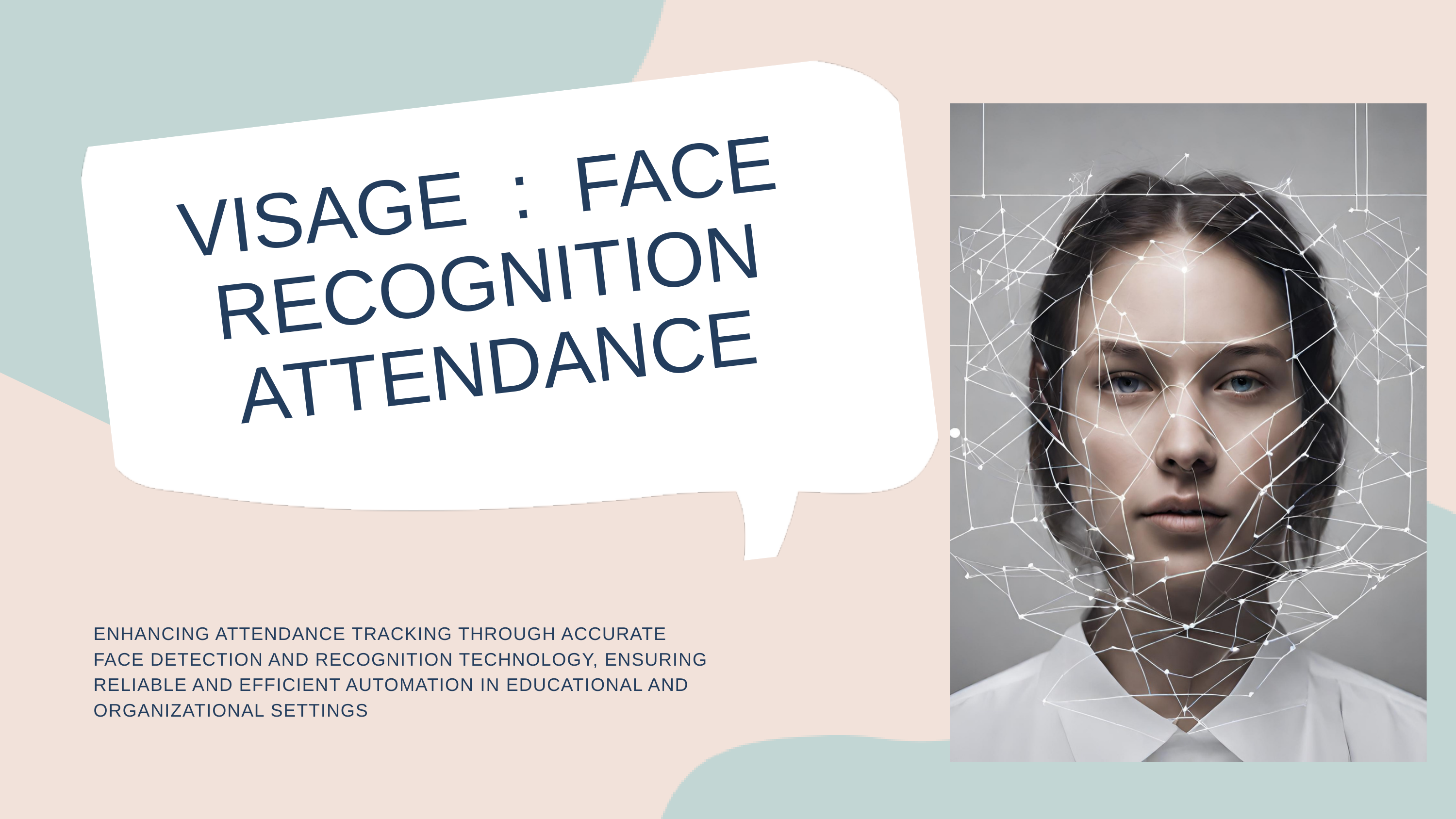

VISAGE  :  FACE RECOGNITION ATTENDANCE

ENHANCING ATTENDANCE TRACKING THROUGH ACCURATE FACE DETECTION AND RECOGNITION TECHNOLOGY, ENSURING RELIABLE AND EFFICIENT AUTOMATION IN EDUCATIONAL AND ORGANIZATIONAL SETTINGS